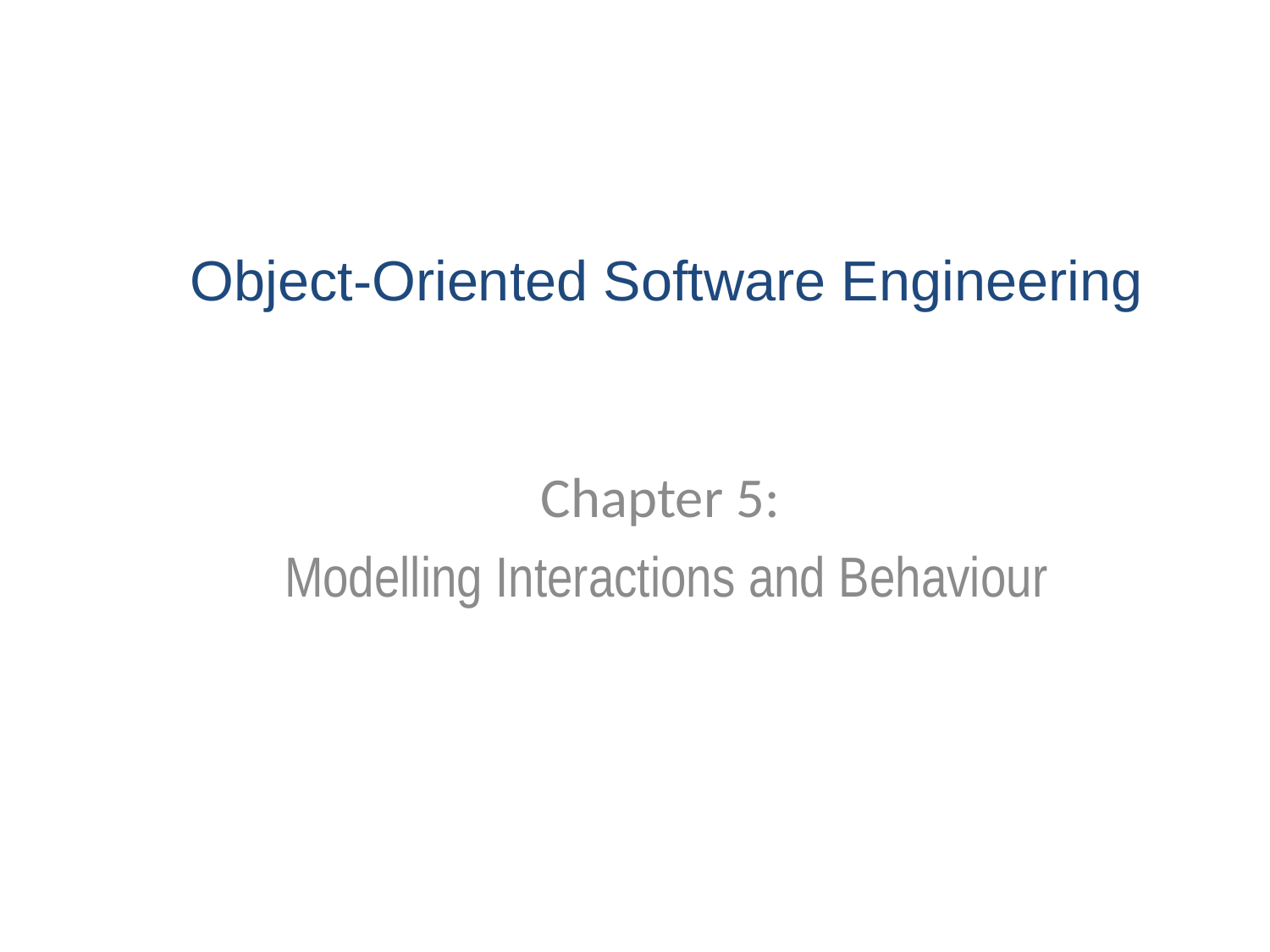

Object-Oriented Software Engineering
Chapter 5:
Modelling Interactions and Behaviour